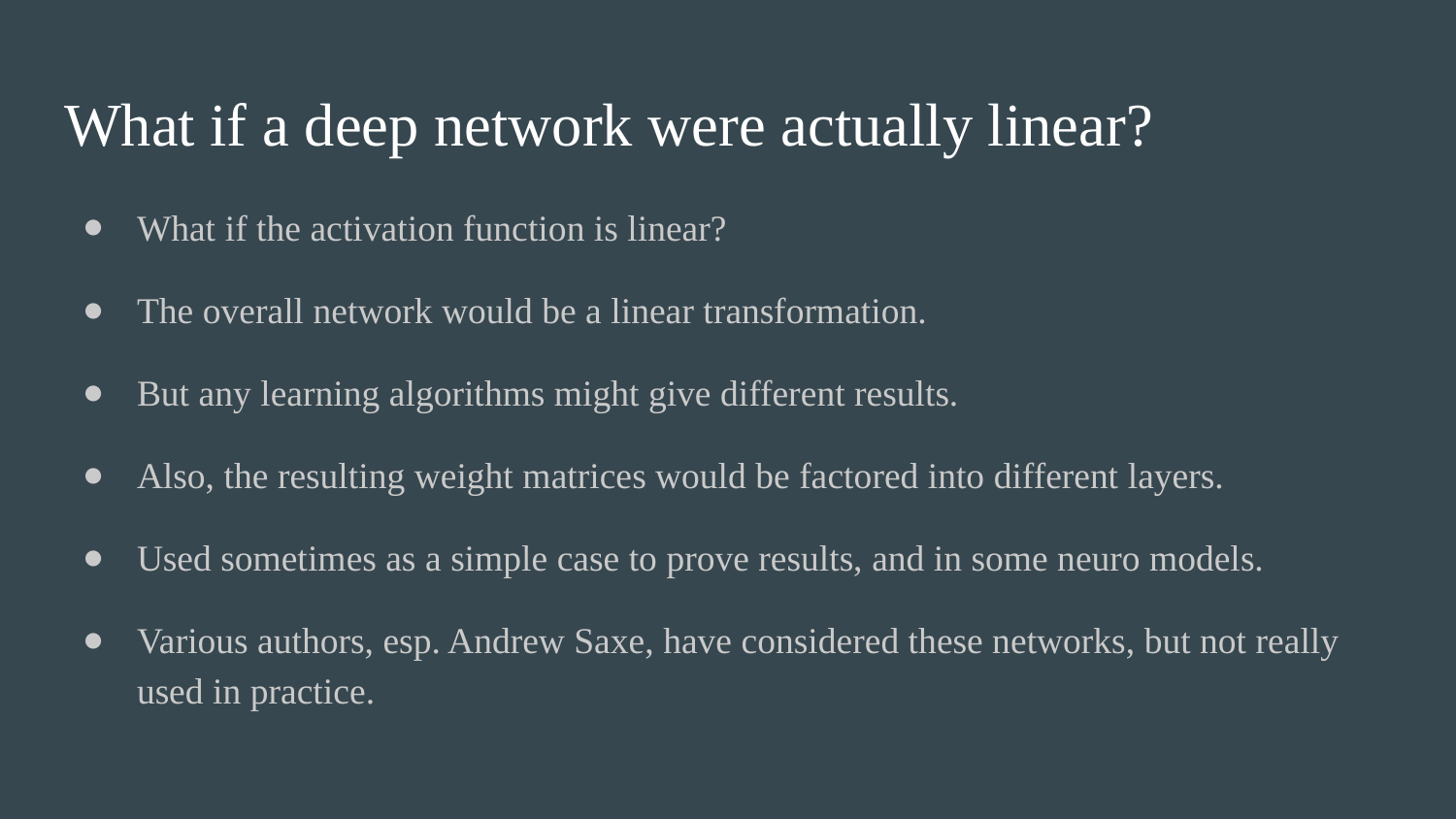

# What if a deep network were actually linear?
What if the activation function is linear?
The overall network would be a linear transformation.
But any learning algorithms might give different results.
Also, the resulting weight matrices would be factored into different layers.
Used sometimes as a simple case to prove results, and in some neuro models.
Various authors, esp. Andrew Saxe, have considered these networks, but not really used in practice.